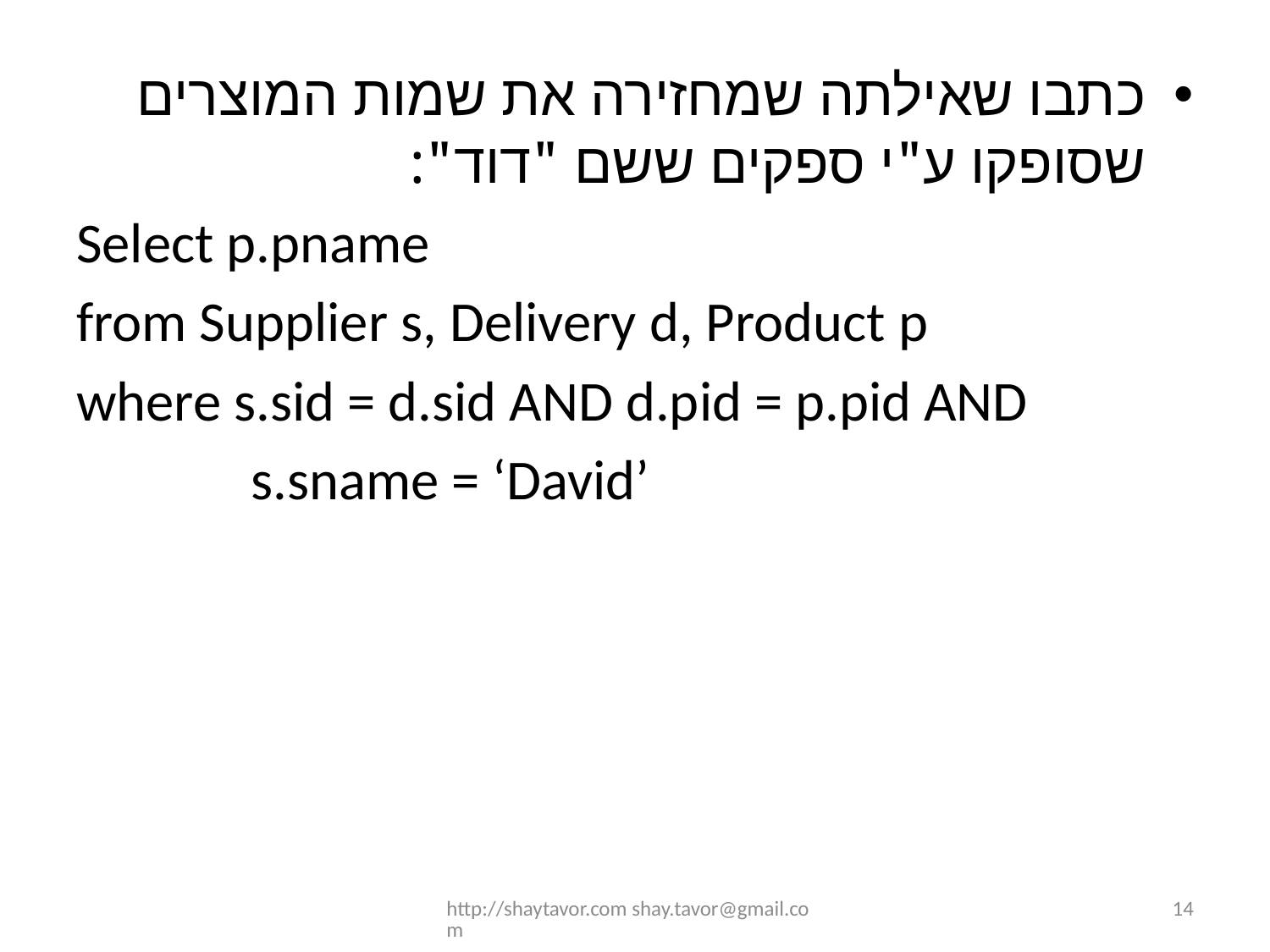

כתבו שאילתה שמחזירה את שמות המוצרים שסופקו ע"י ספקים ששם "דוד":
Select p.pname
from Supplier s, Delivery d, Product p
where s.sid = d.sid AND d.pid = p.pid AND
		s.sname = ‘David’

http://shaytavor.com shay.tavor@gmail.com
14